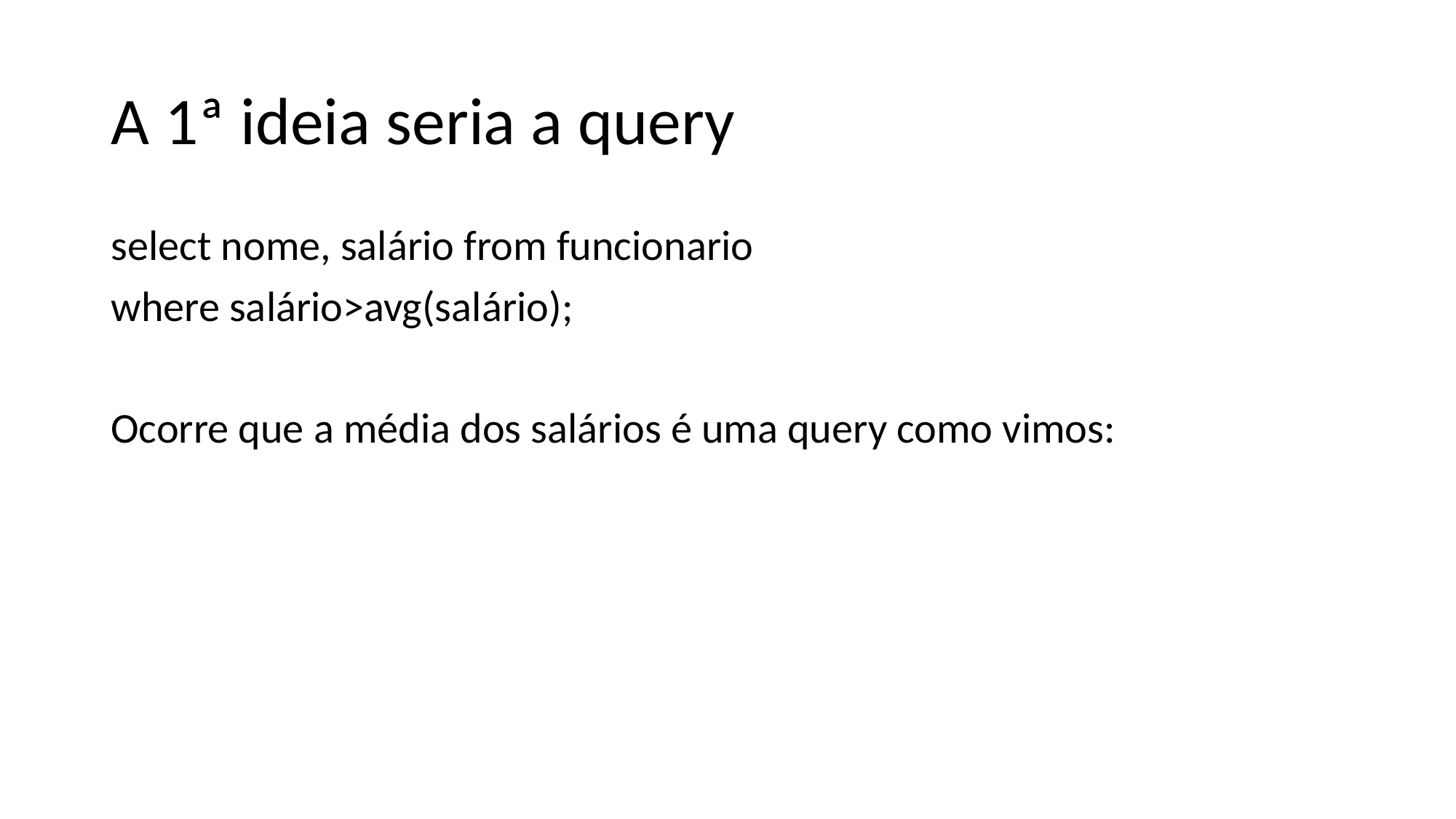

# A 1ª ideia seria a query
select nome, salário from funcionario
where salário>avg(salário);

Ocorre que a média dos salários é uma query como vimos: